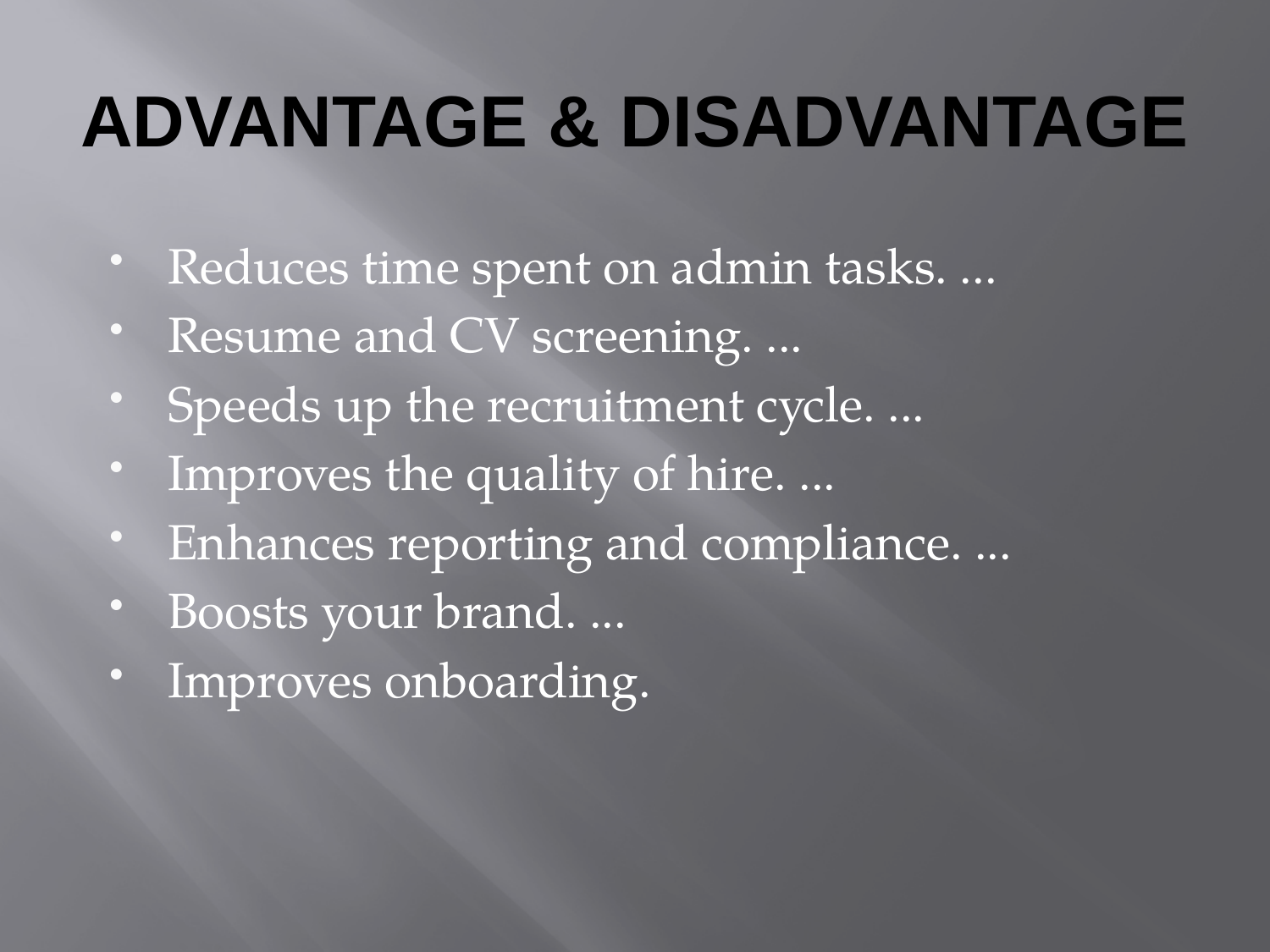

# ADVANTAGE & DISADVANTAGE
Reduces time spent on admin tasks. ...
Resume and CV screening. ...
Speeds up the recruitment cycle. ...
Improves the quality of hire. ...
Enhances reporting and compliance. ...
Boosts your brand. ...
Improves onboarding.